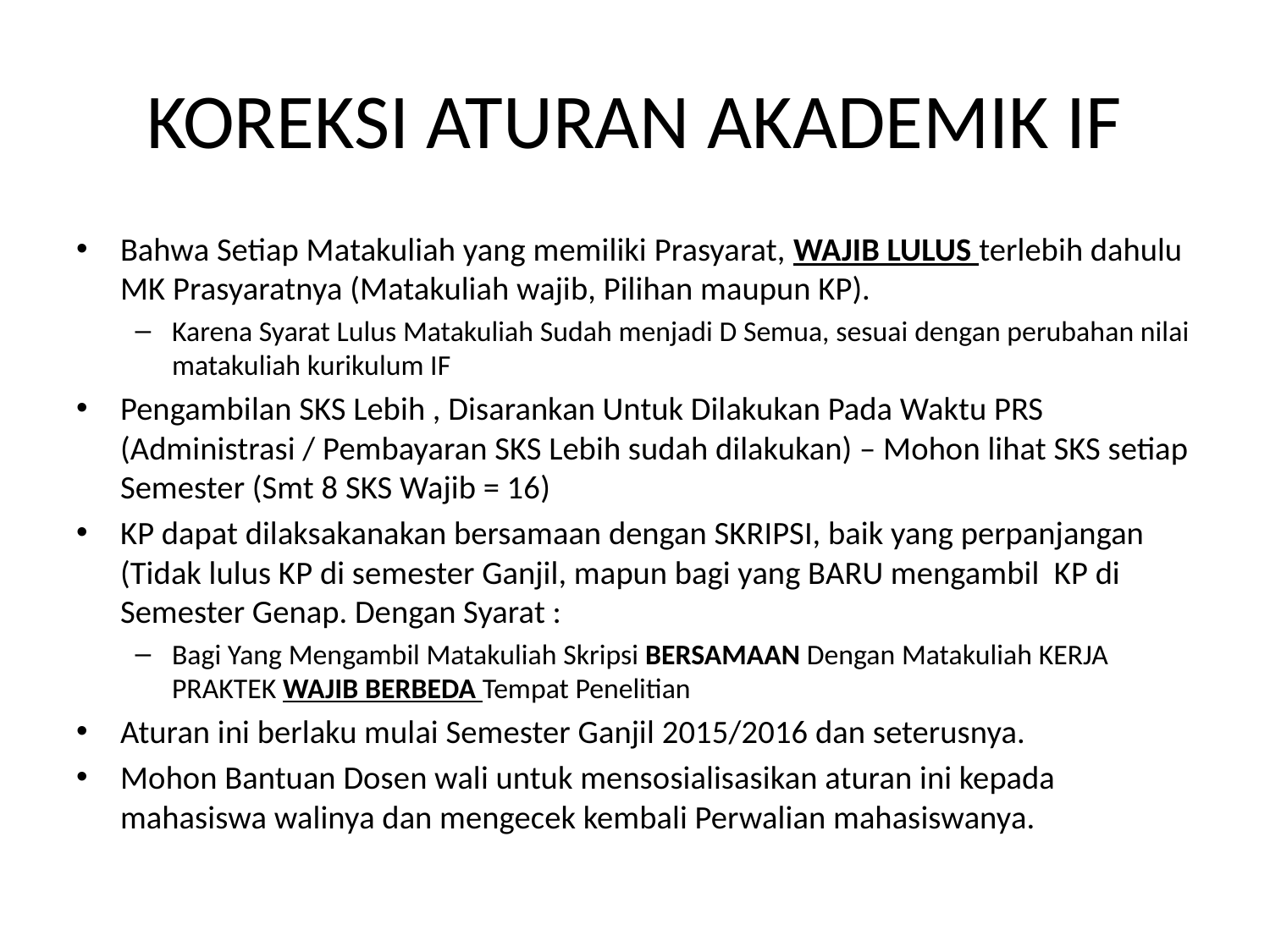

# KOREKSI ATURAN AKADEMIK IF
Bahwa Setiap Matakuliah yang memiliki Prasyarat, WAJIB LULUS terlebih dahulu MK Prasyaratnya (Matakuliah wajib, Pilihan maupun KP).
Karena Syarat Lulus Matakuliah Sudah menjadi D Semua, sesuai dengan perubahan nilai matakuliah kurikulum IF
Pengambilan SKS Lebih , Disarankan Untuk Dilakukan Pada Waktu PRS (Administrasi / Pembayaran SKS Lebih sudah dilakukan) – Mohon lihat SKS setiap Semester (Smt 8 SKS Wajib = 16)
KP dapat dilaksakanakan bersamaan dengan SKRIPSI, baik yang perpanjangan (Tidak lulus KP di semester Ganjil, mapun bagi yang BARU mengambil  KP di Semester Genap. Dengan Syarat :
Bagi Yang Mengambil Matakuliah Skripsi BERSAMAAN Dengan Matakuliah KERJA PRAKTEK WAJIB BERBEDA Tempat Penelitian
Aturan ini berlaku mulai Semester Ganjil 2015/2016 dan seterusnya.
Mohon Bantuan Dosen wali untuk mensosialisasikan aturan ini kepada mahasiswa walinya dan mengecek kembali Perwalian mahasiswanya.